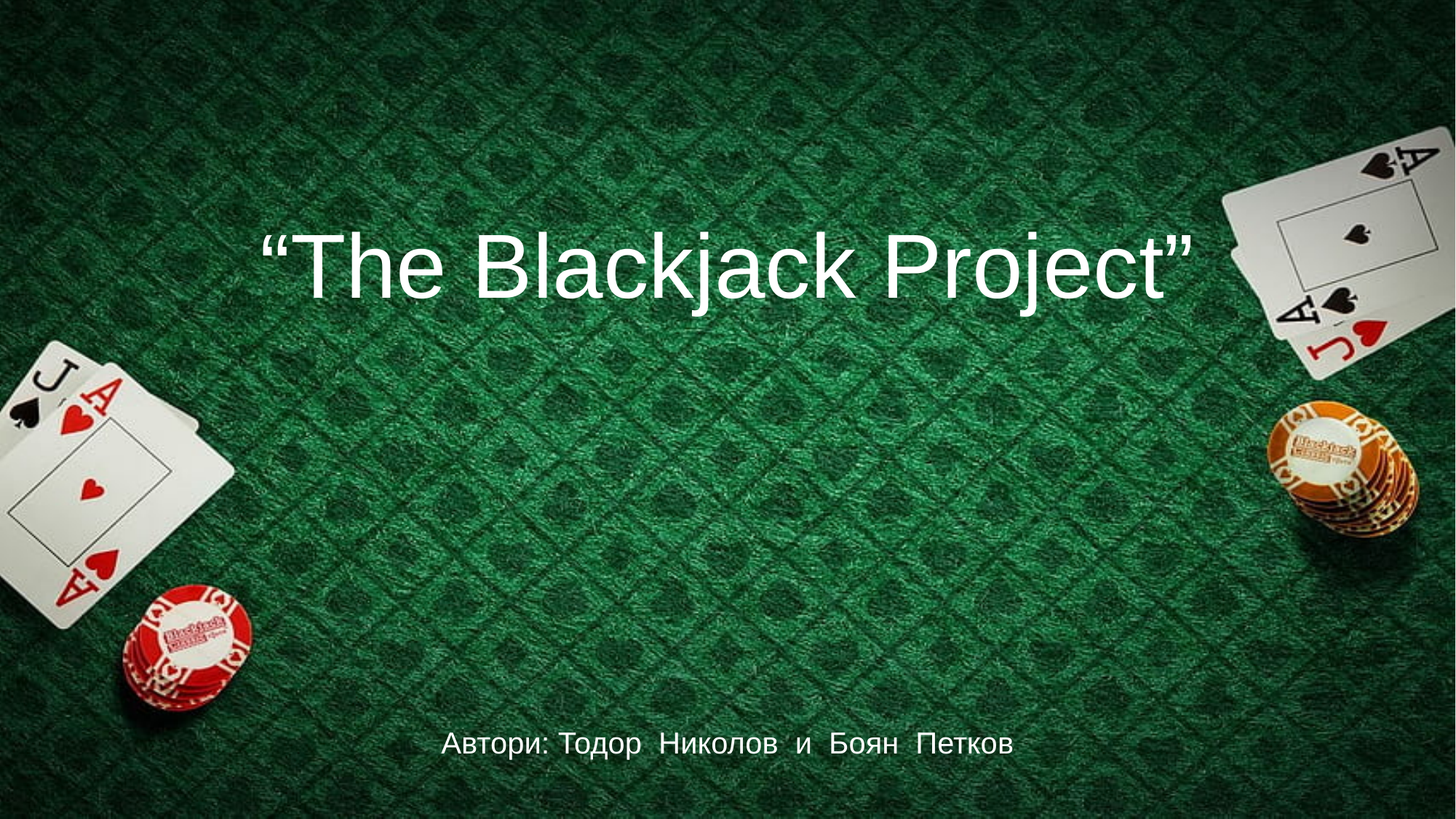

# “The Blackjack Project”
Автори: Тодор  Николов  и  Боян  Петков